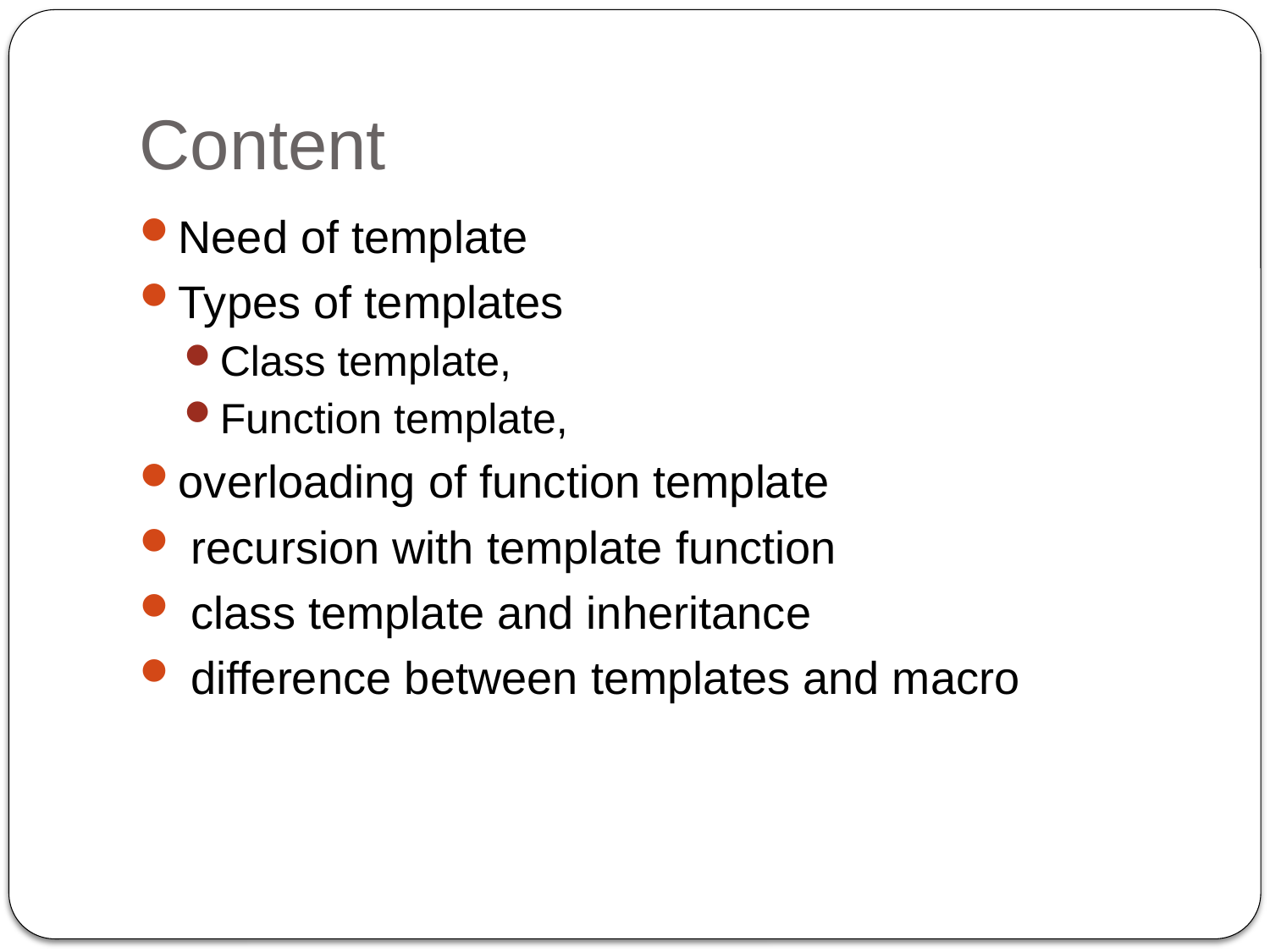

# Content
Need of template
Types of templates
Class template,
Function template,
overloading of function template
 recursion with template function
 class template and inheritance
 difference between templates and macro